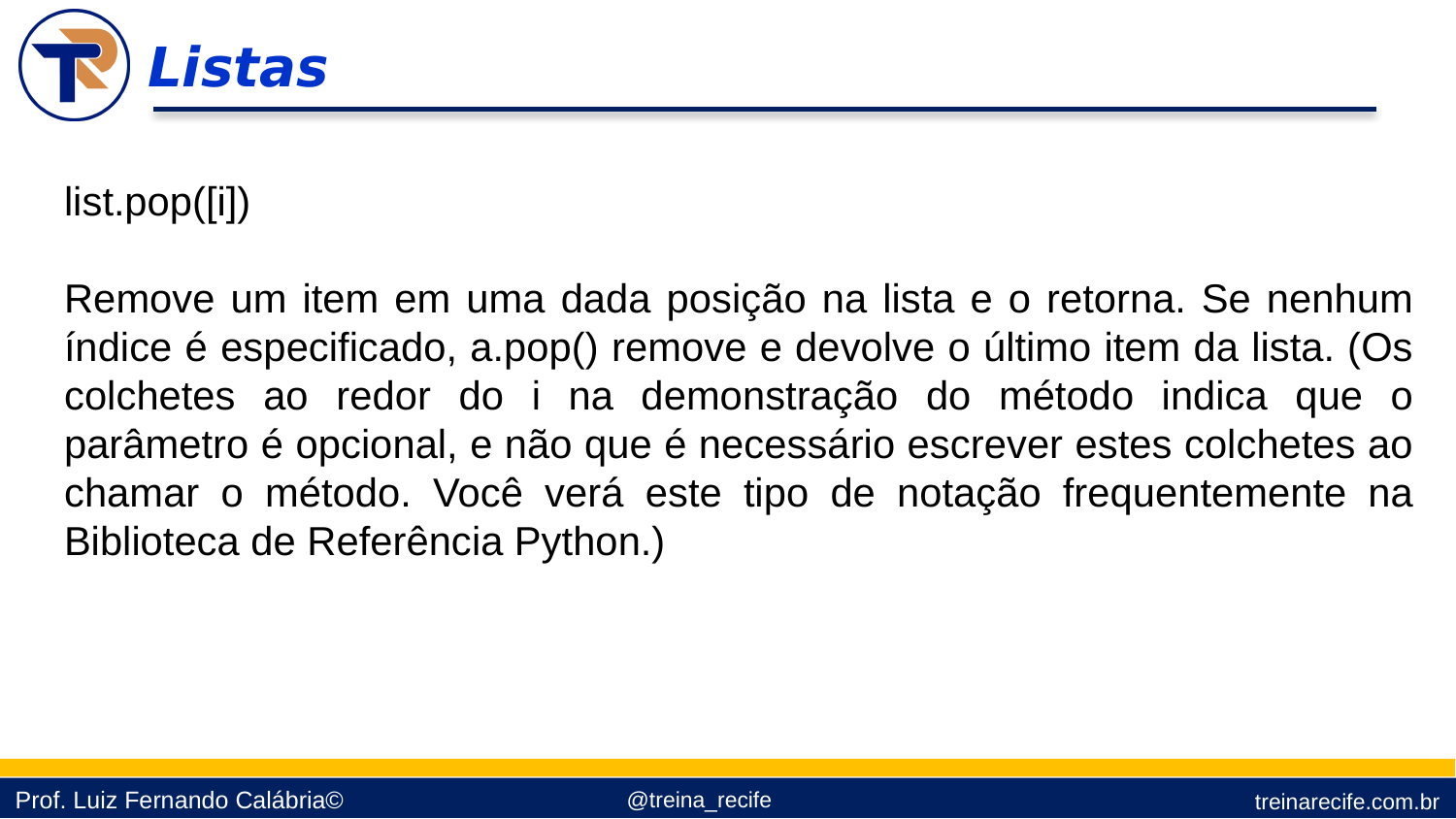

Listas
list.pop([i])

Remove um item em uma dada posição na lista e o retorna. Se nenhum índice é especificado, a.pop() remove e devolve o último item da lista. (Os colchetes ao redor do i na demonstração do método indica que o parâmetro é opcional, e não que é necessário escrever estes colchetes ao chamar o método. Você verá este tipo de notação frequentemente na Biblioteca de Referência Python.)